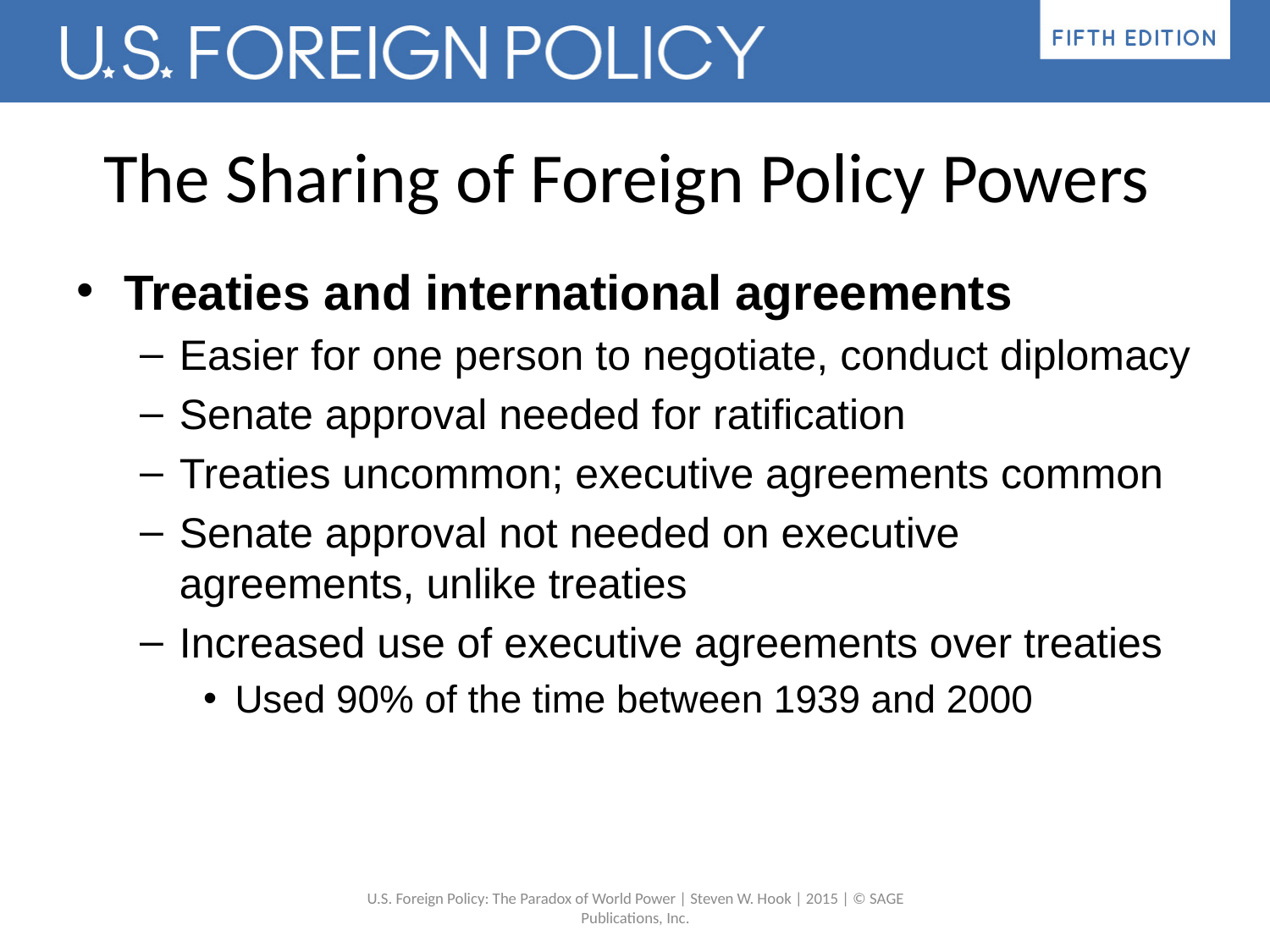

# The Sharing of Foreign Policy Powers
Treaties and international agreements
Easier for one person to negotiate, conduct diplomacy
Senate approval needed for ratification
Treaties uncommon; executive agreements common
Senate approval not needed on executive agreements, unlike treaties
Increased use of executive agreements over treaties
Used 90% of the time between 1939 and 2000

U.S. Foreign Policy: The Paradox of World Power | Steven W. Hook | 2015 | © SAGE Publications, Inc.